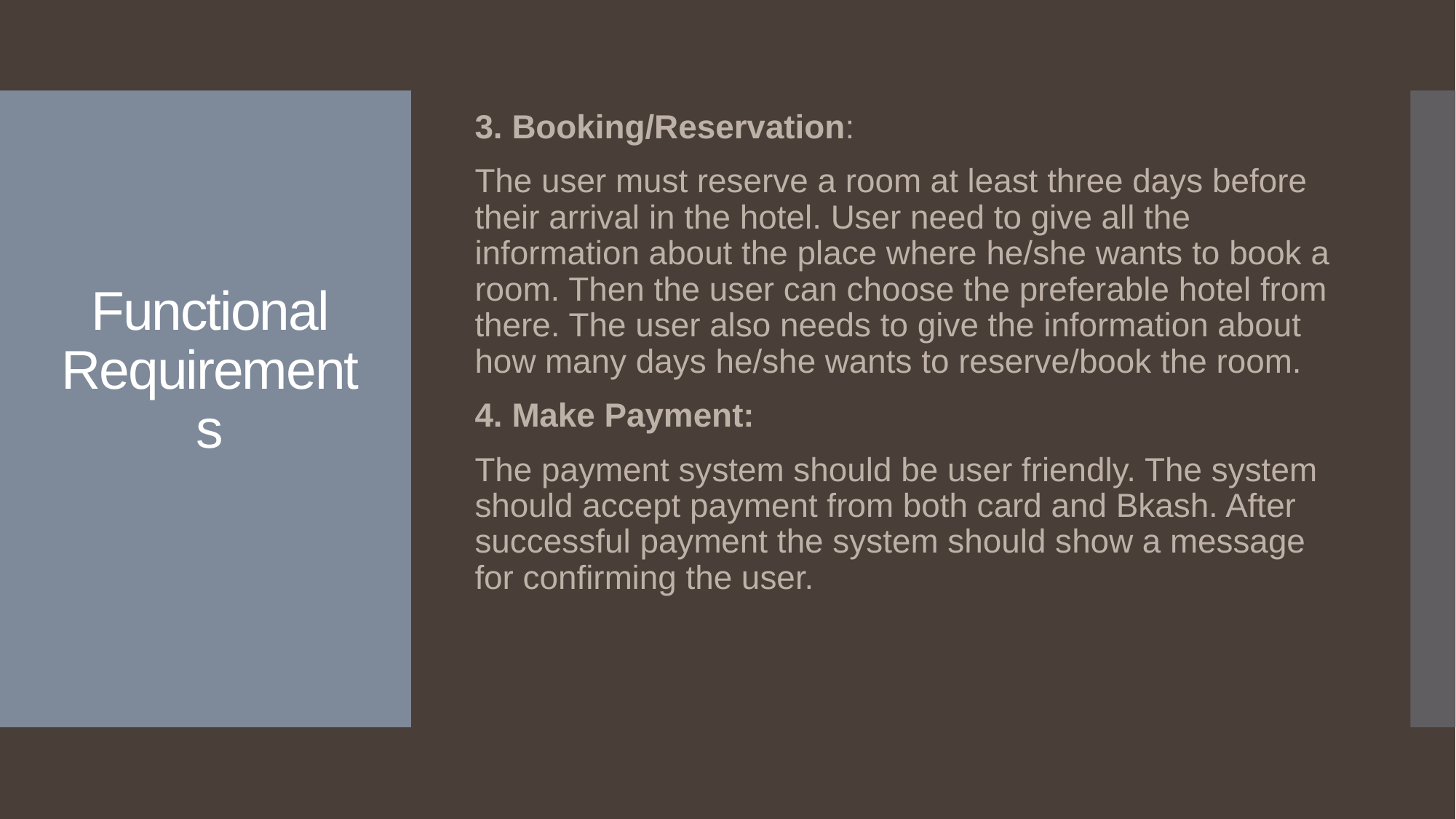

3. Booking/Reservation:
The user must reserve a room at least three days before their arrival in the hotel. User need to give all the information about the place where he/she wants to book a room. Then the user can choose the preferable hotel from there. The user also needs to give the information about how many days he/she wants to reserve/book the room.
4. Make Payment:
The payment system should be user friendly. The system should accept payment from both card and Bkash. After successful payment the system should show a message for confirming the user.

# Functional Requirements